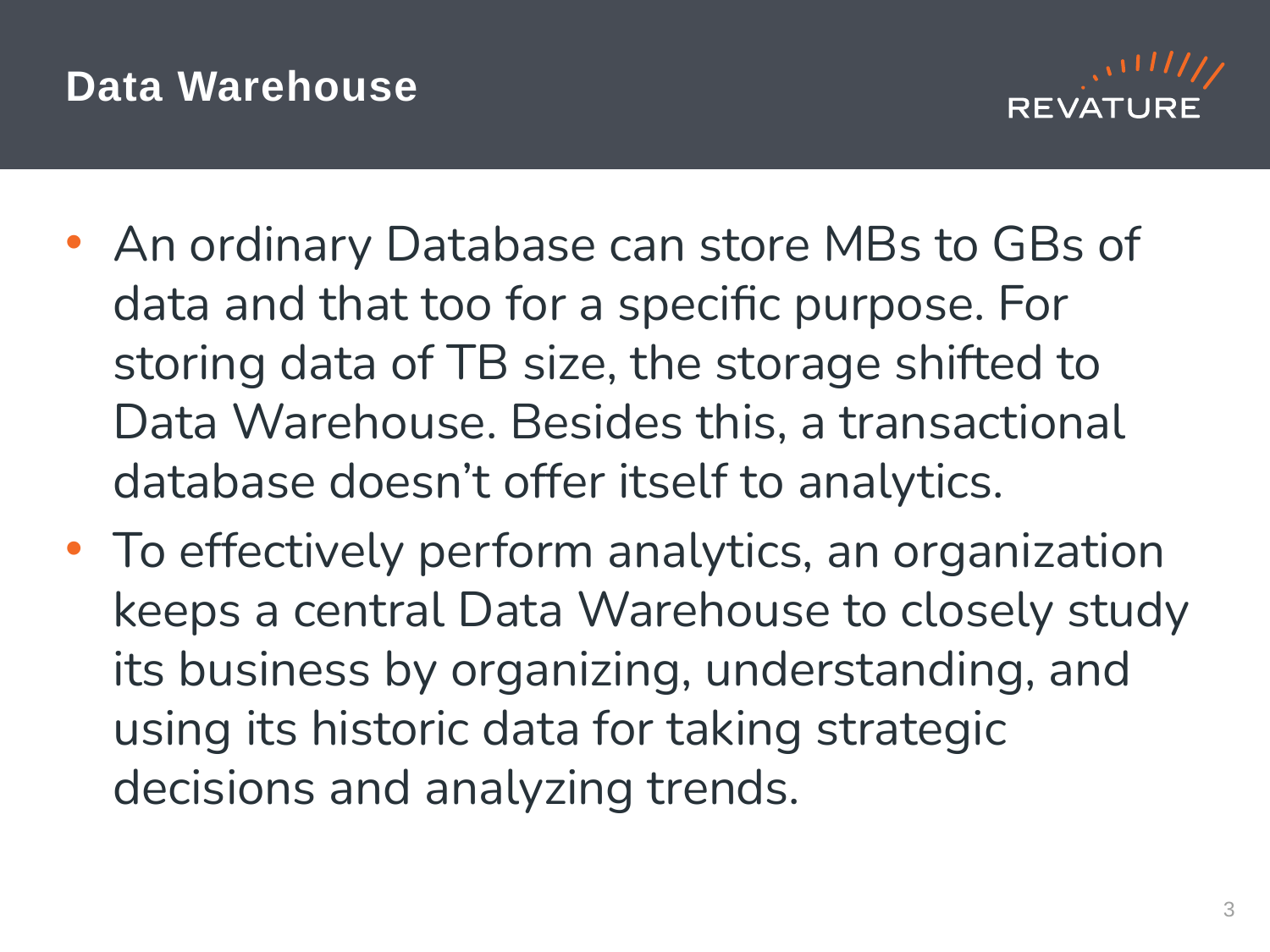

# Data Warehouse
An ordinary Database can store MBs to GBs of data and that too for a specific purpose. For storing data of TB size, the storage shifted to Data Warehouse. Besides this, a transactional database doesn’t offer itself to analytics.
To effectively perform analytics, an organization keeps a central Data Warehouse to closely study its business by organizing, understanding, and using its historic data for taking strategic decisions and analyzing trends.
3